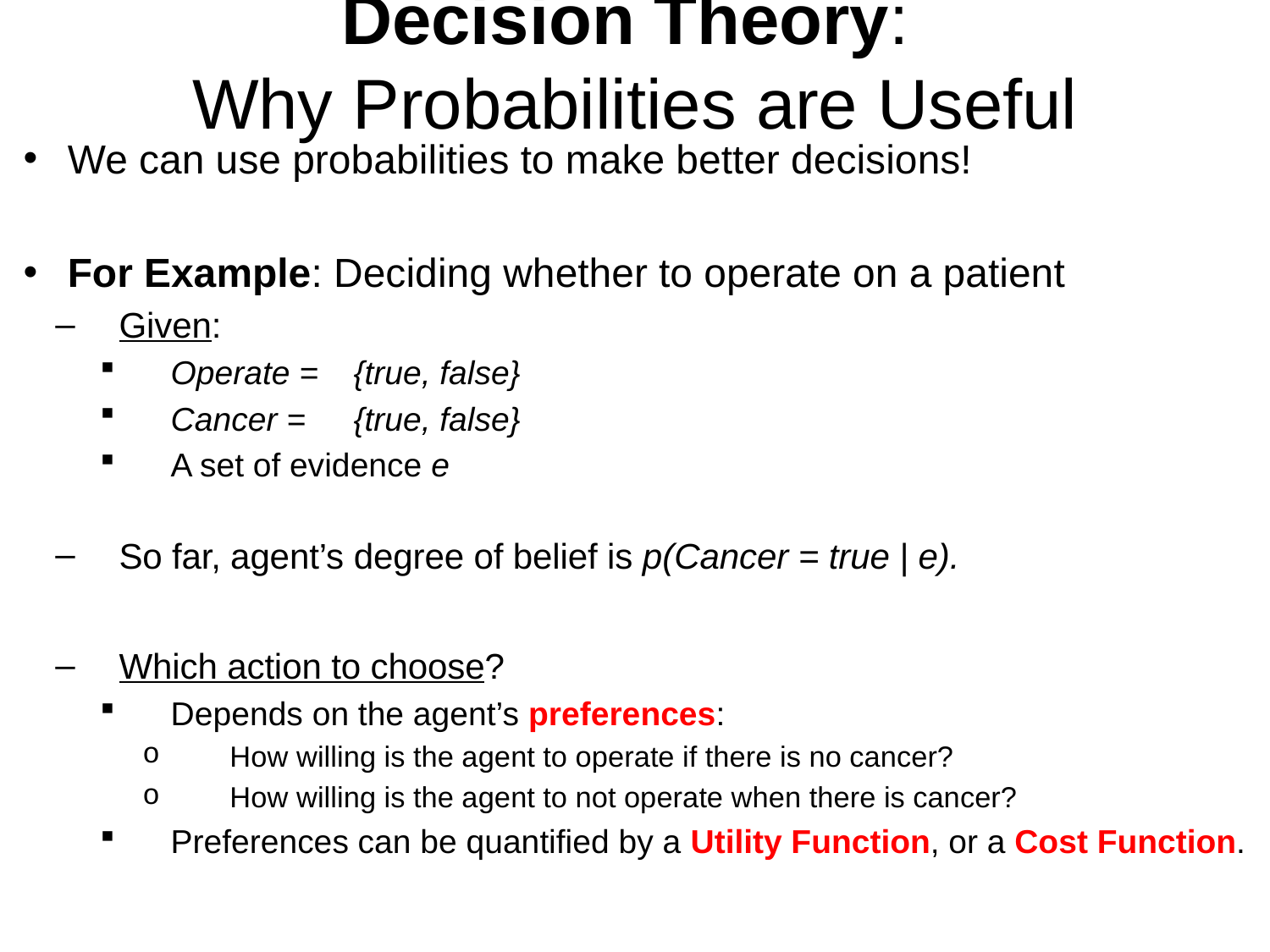

# Decision Theory: Why Probabilities are Useful
We can use probabilities to make better decisions!

For Example: Deciding whether to operate on a patient
Given:
Operate = 	{true, false}
Cancer = 	{true, false}
A set of evidence e

So far, agent’s degree of belief is p(Cancer = true | e).

Which action to choose?
Depends on the agent’s preferences:
How willing is the agent to operate if there is no cancer?
How willing is the agent to not operate when there is cancer?
Preferences can be quantified by a Utility Function, or a Cost Function.